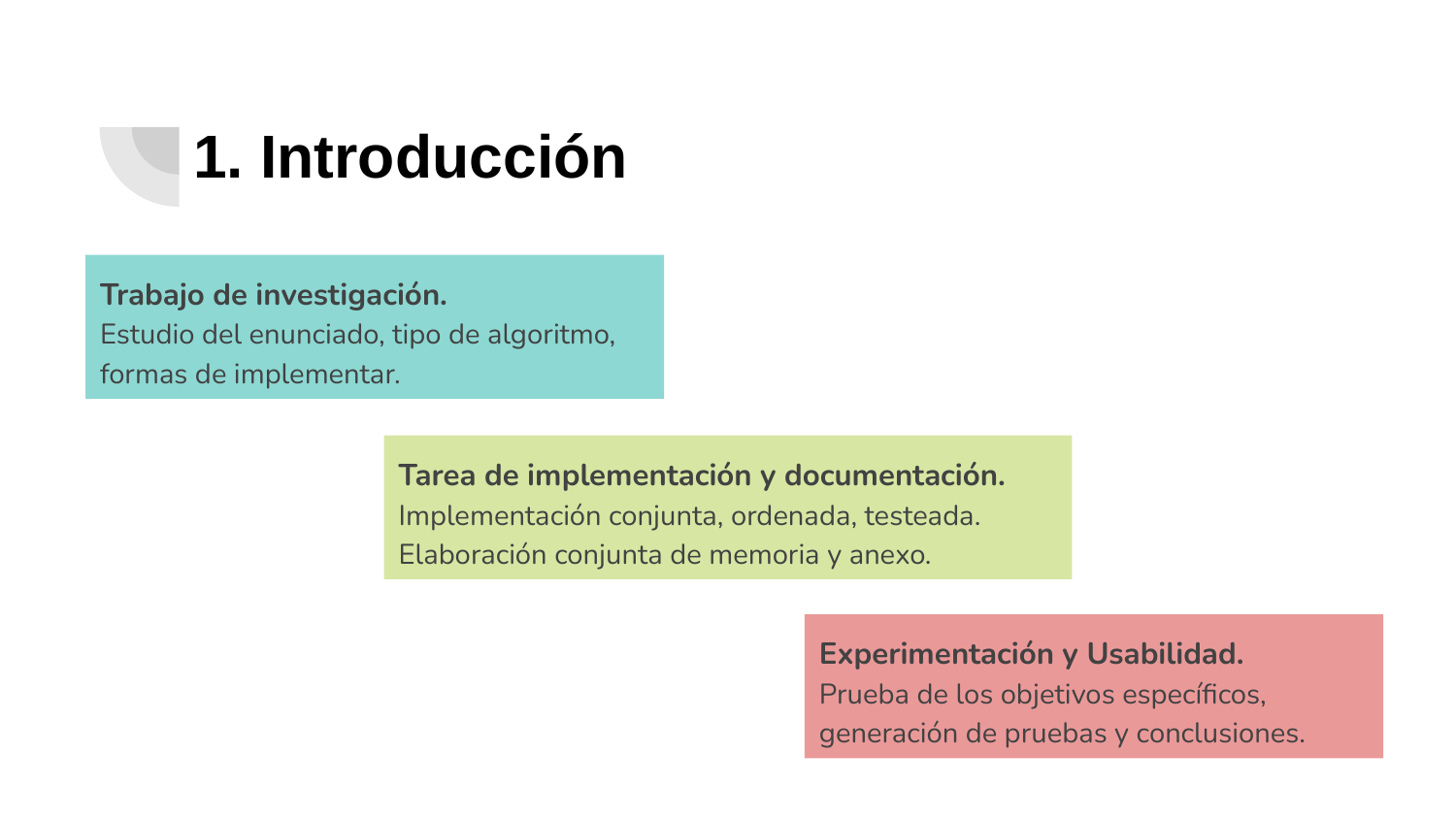

# 1. Introducción

Trabajo de investigación.
Estudio del enunciado, tipo de algoritmo, formas de implementar.
Tarea de implementación y documentación.
Implementación conjunta, ordenada, testeada. Elaboración conjunta de memoria y anexo.
Experimentación y Usabilidad.
Prueba de los objetivos específicos, generación de pruebas y conclusiones.